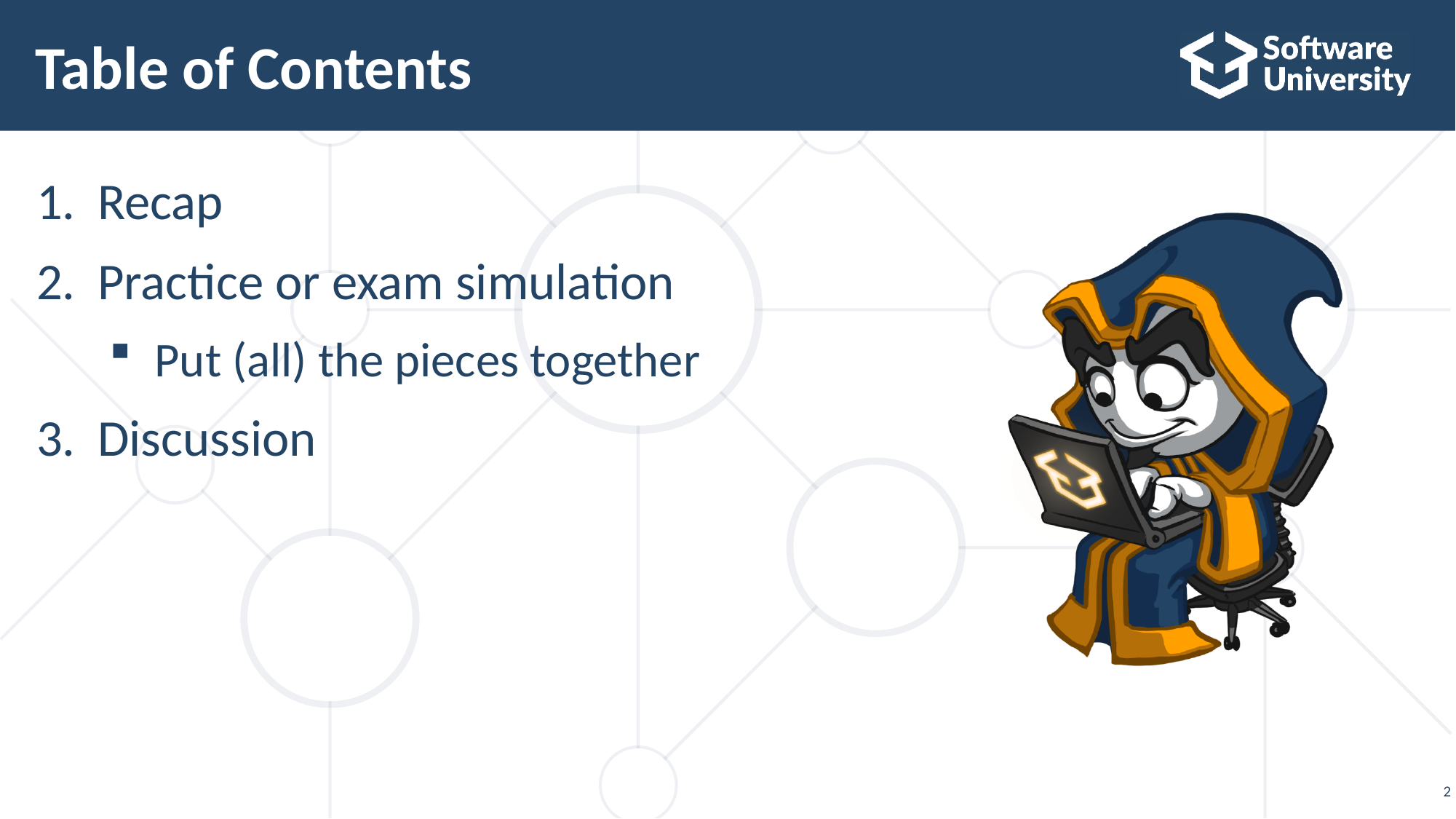

# Table of Contents
Recap
Practice or exam simulation
Put (all) the pieces together
Discussion
2